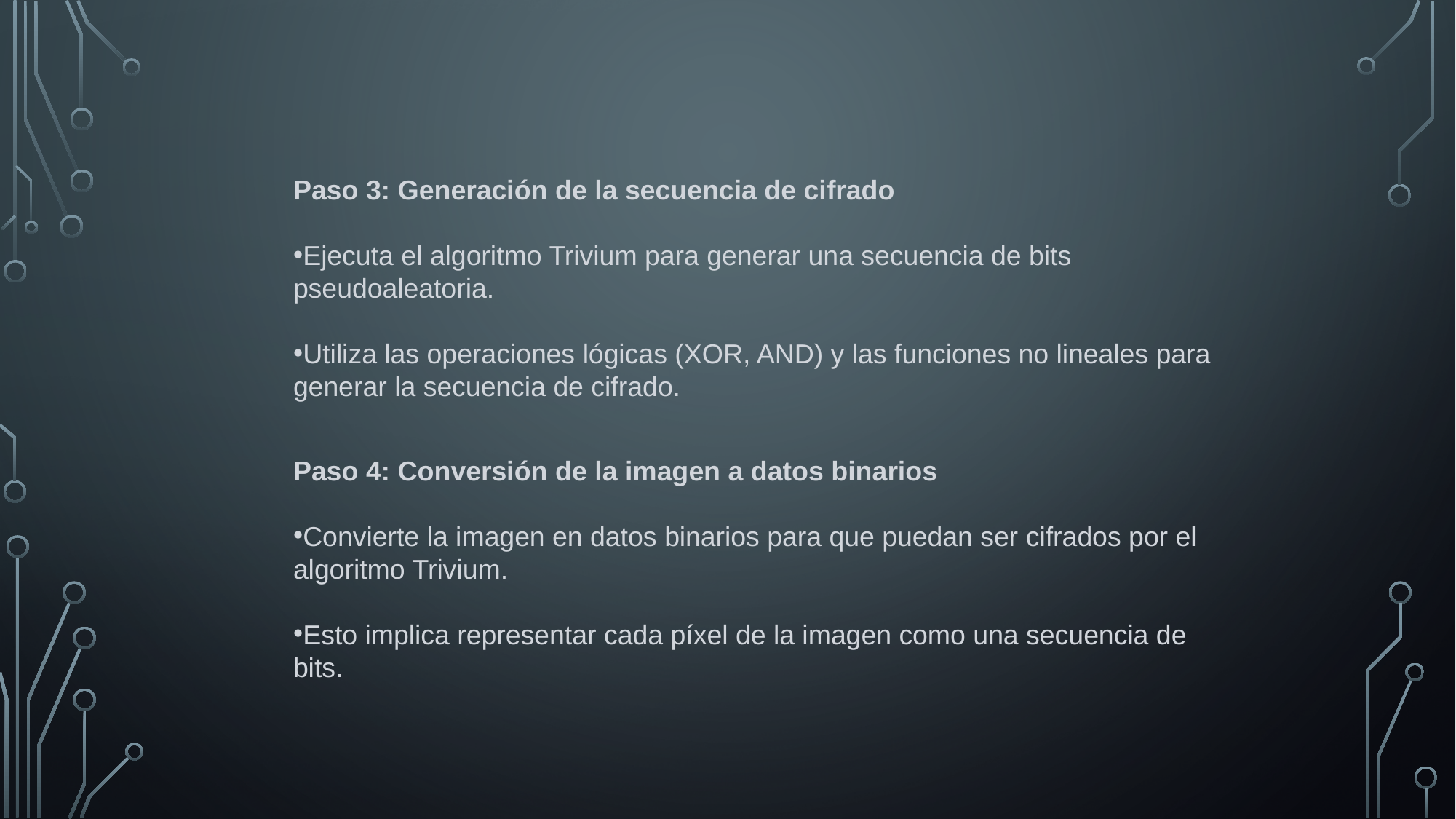

Paso 3: Generación de la secuencia de cifrado

Ejecuta el algoritmo Trivium para generar una secuencia de bits pseudoaleatoria.

Utiliza las operaciones lógicas (XOR, AND) y las funciones no lineales para generar la secuencia de cifrado.

Paso 4: Conversión de la imagen a datos binarios

Convierte la imagen en datos binarios para que puedan ser cifrados por el algoritmo Trivium.

Esto implica representar cada píxel de la imagen como una secuencia de bits.